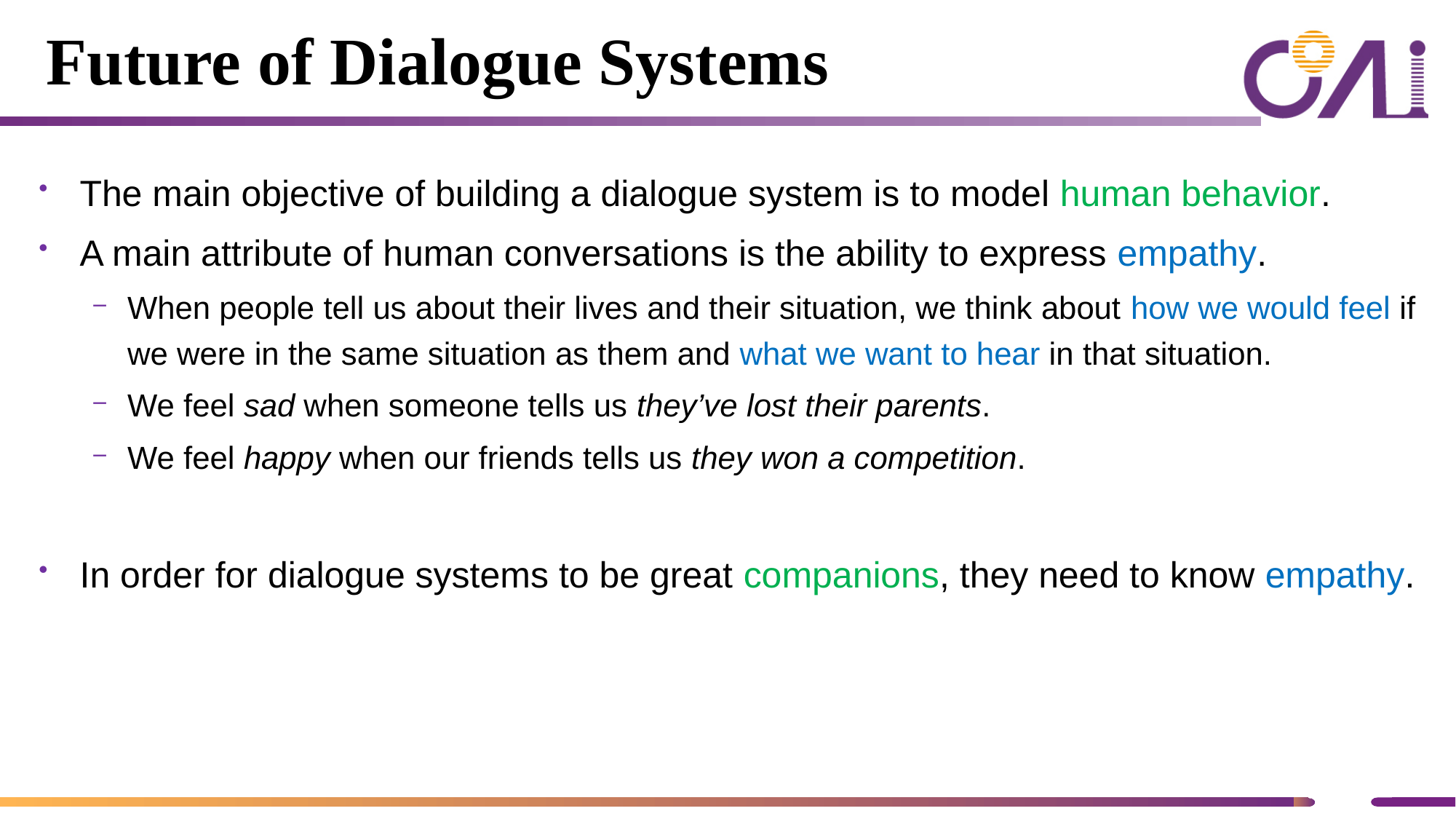

# Future of Dialogue Systems

The main objective of building a dialogue system is to model human behavior.
A main attribute of human conversations is the ability to express empathy.
When people tell us about their lives and their situation, we think about how we would feel if we were in the same situation as them and what we want to hear in that situation.
We feel sad when someone tells us they’ve lost their parents.
We feel happy when our friends tells us they won a competition.

In order for dialogue systems to be great companions, they need to know empathy.

4